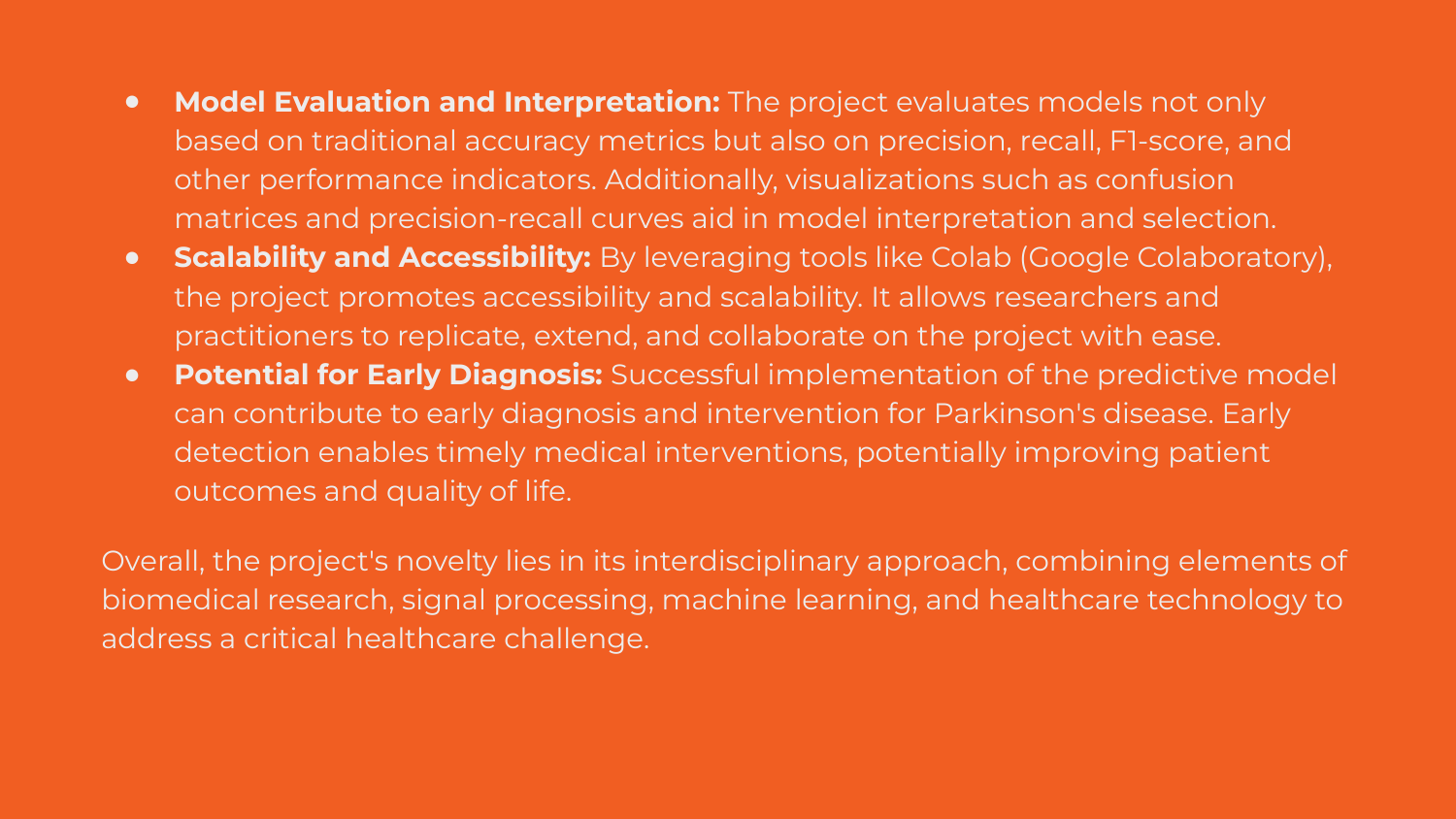

Model Evaluation and Interpretation: The project evaluates models not only based on traditional accuracy metrics but also on precision, recall, F1-score, and other performance indicators. Additionally, visualizations such as confusion matrices and precision-recall curves aid in model interpretation and selection.
Scalability and Accessibility: By leveraging tools like Colab (Google Colaboratory), the project promotes accessibility and scalability. It allows researchers and practitioners to replicate, extend, and collaborate on the project with ease.
Potential for Early Diagnosis: Successful implementation of the predictive model can contribute to early diagnosis and intervention for Parkinson's disease. Early detection enables timely medical interventions, potentially improving patient outcomes and quality of life.
Overall, the project's novelty lies in its interdisciplinary approach, combining elements of biomedical research, signal processing, machine learning, and healthcare technology to address a critical healthcare challenge.